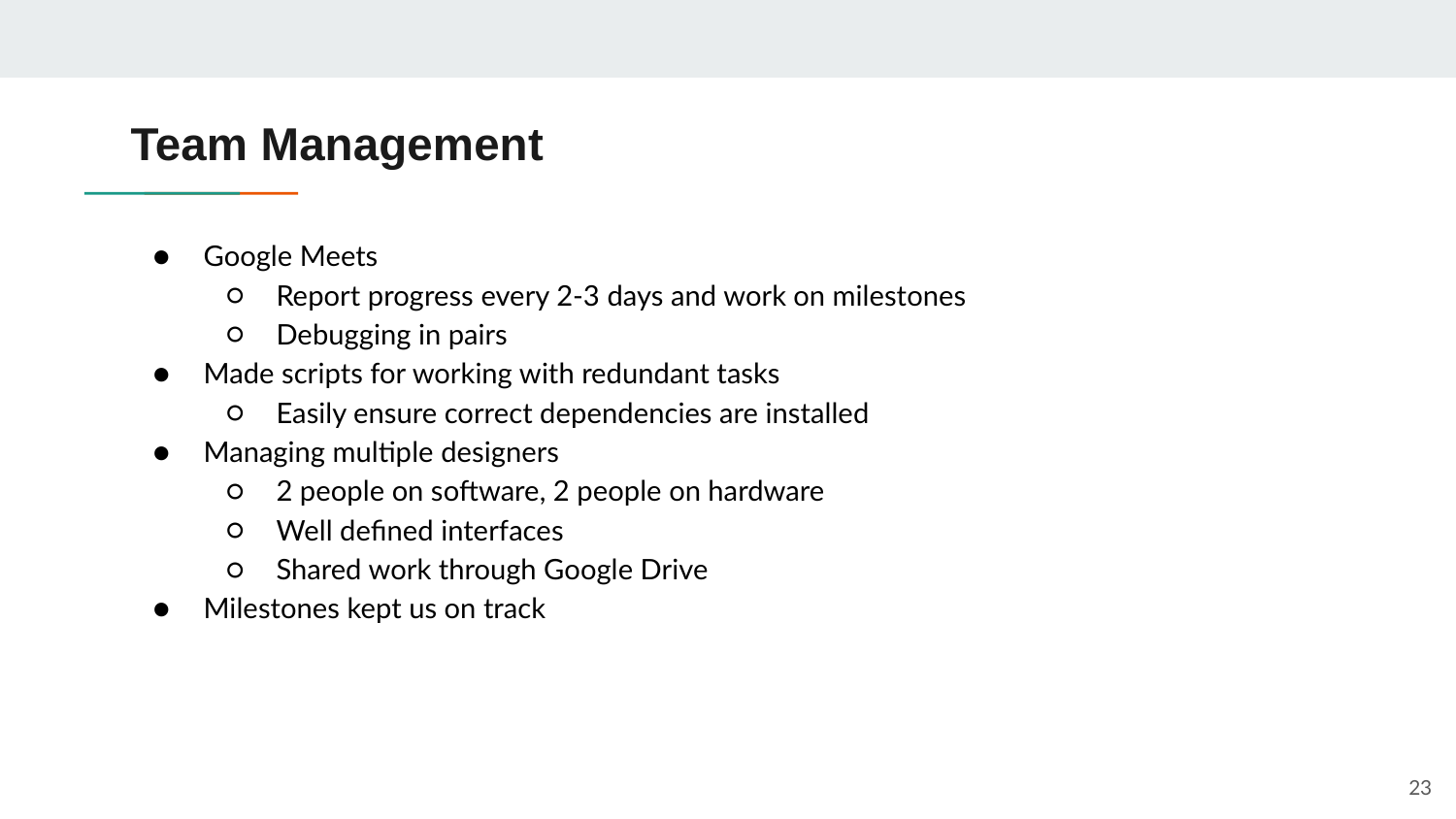

# Team Management
Google Meets
Report progress every 2-3 days and work on milestones
Debugging in pairs
Made scripts for working with redundant tasks
Easily ensure correct dependencies are installed
Managing multiple designers
2 people on software, 2 people on hardware
Well defined interfaces
Shared work through Google Drive
Milestones kept us on track
23